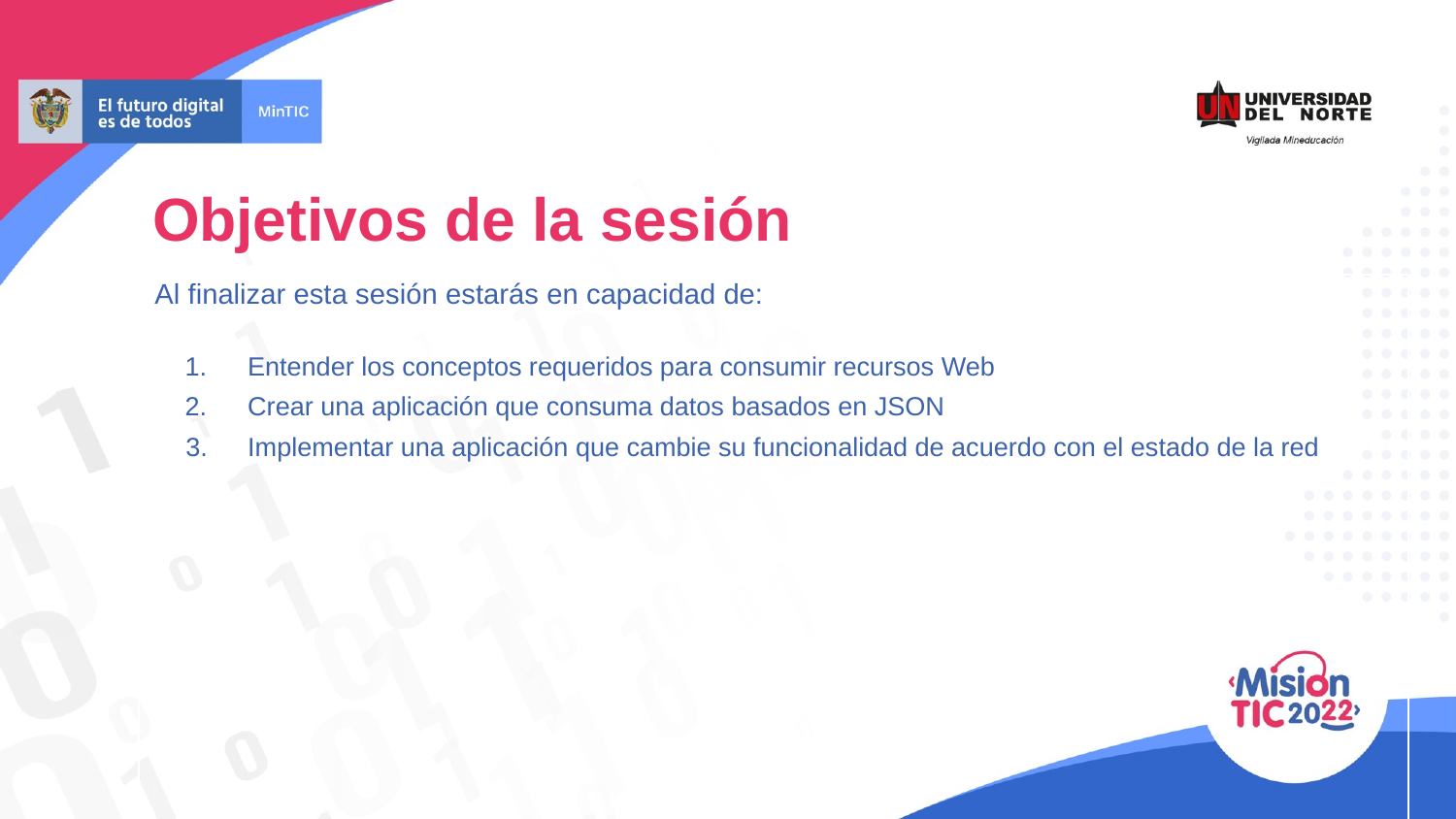

# Objetivos de la sesión
  Al finalizar esta sesión estarás en capacidad de:

Entender los conceptos requeridos para consumir recursos Web
Crear una aplicación que consuma datos basados en JSON
Implementar una aplicación que cambie su funcionalidad de acuerdo con el estado de la red